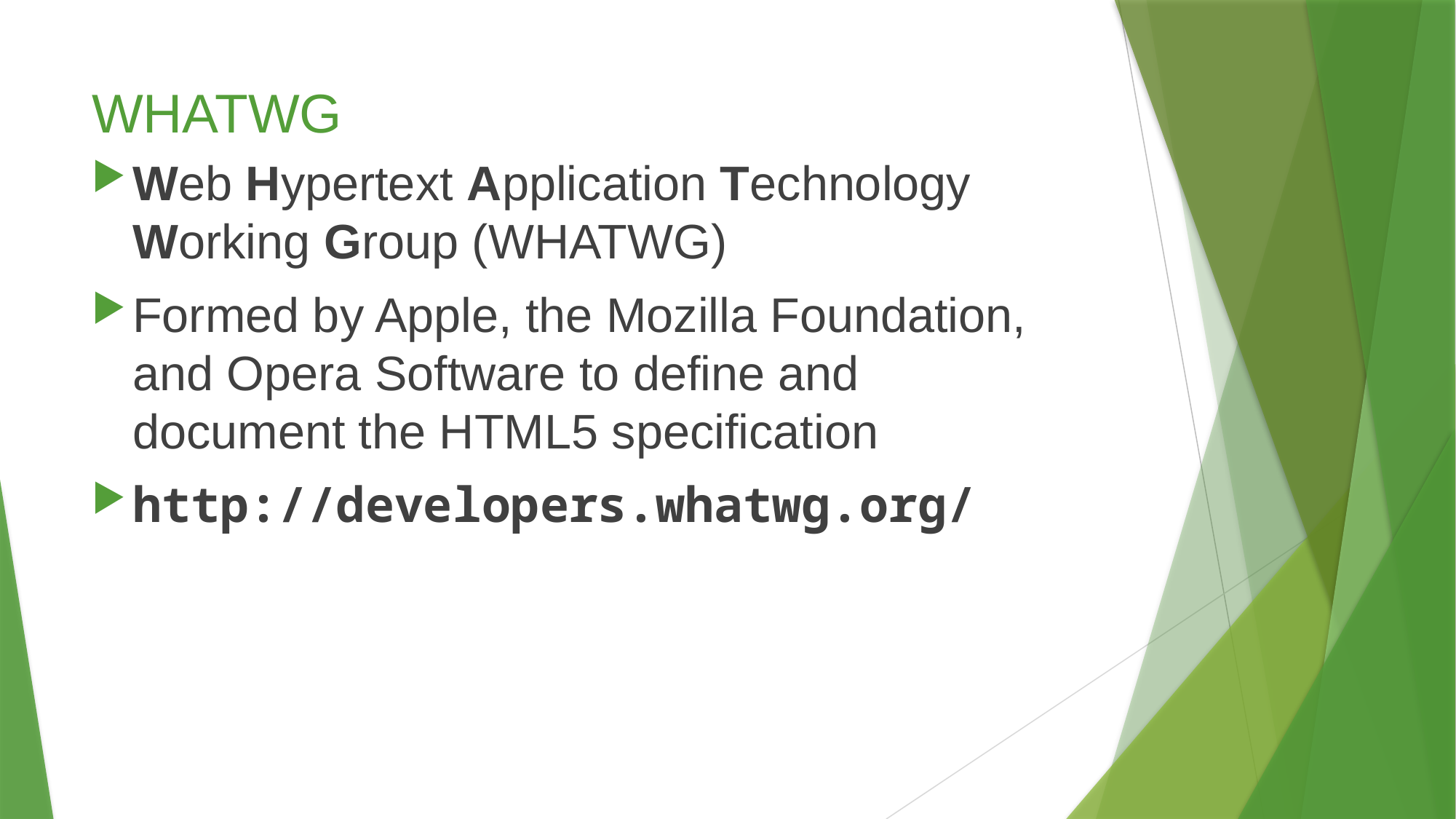

# WHATWG
Web Hypertext Application Technology Working Group (WHATWG)
Formed by Apple, the Mozilla Foundation, and Opera Software to define and document the HTML5 specification
http://developers.whatwg.org/